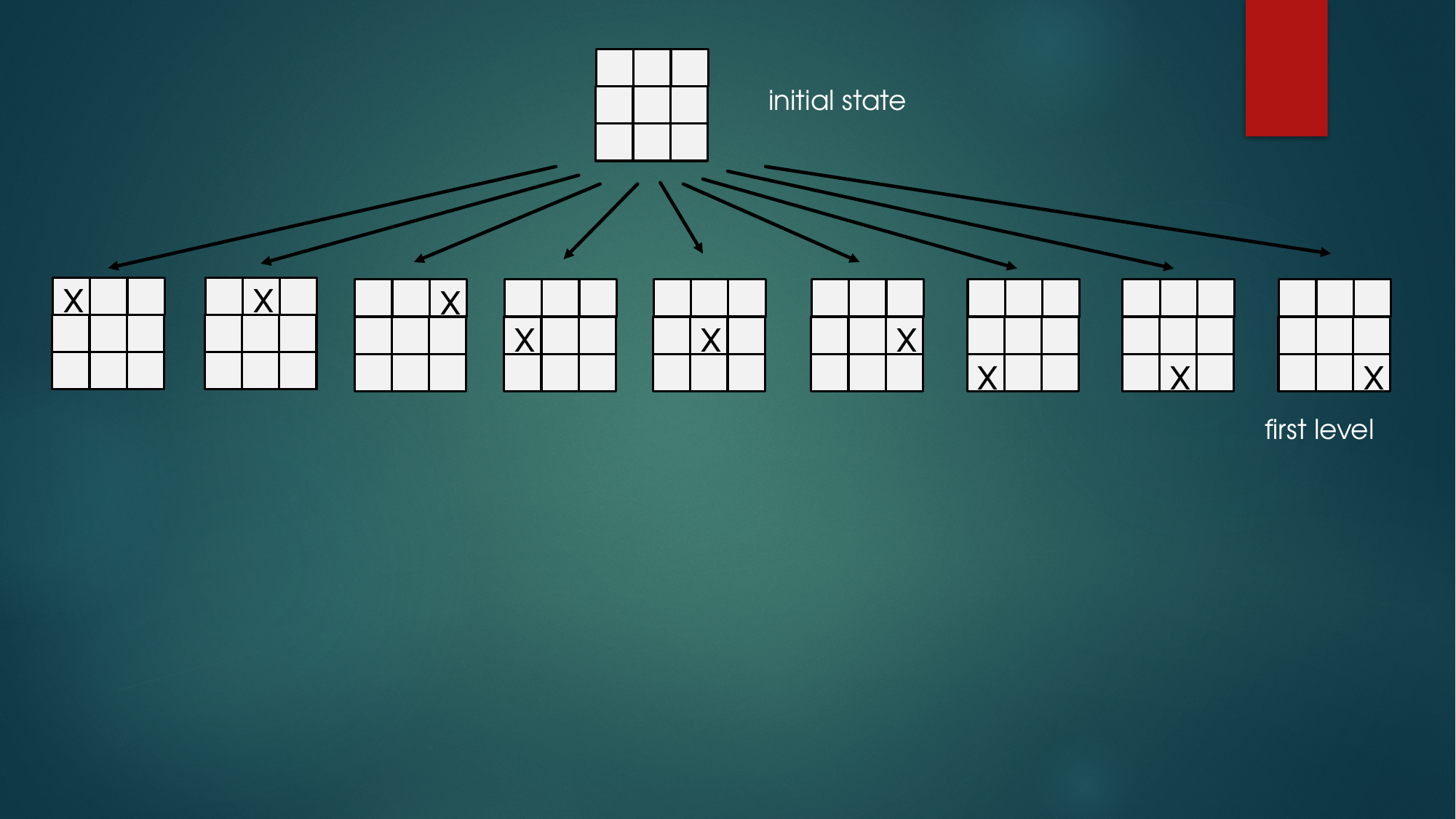

initial state

x

x

x

x

x

x

x

x

x
first level